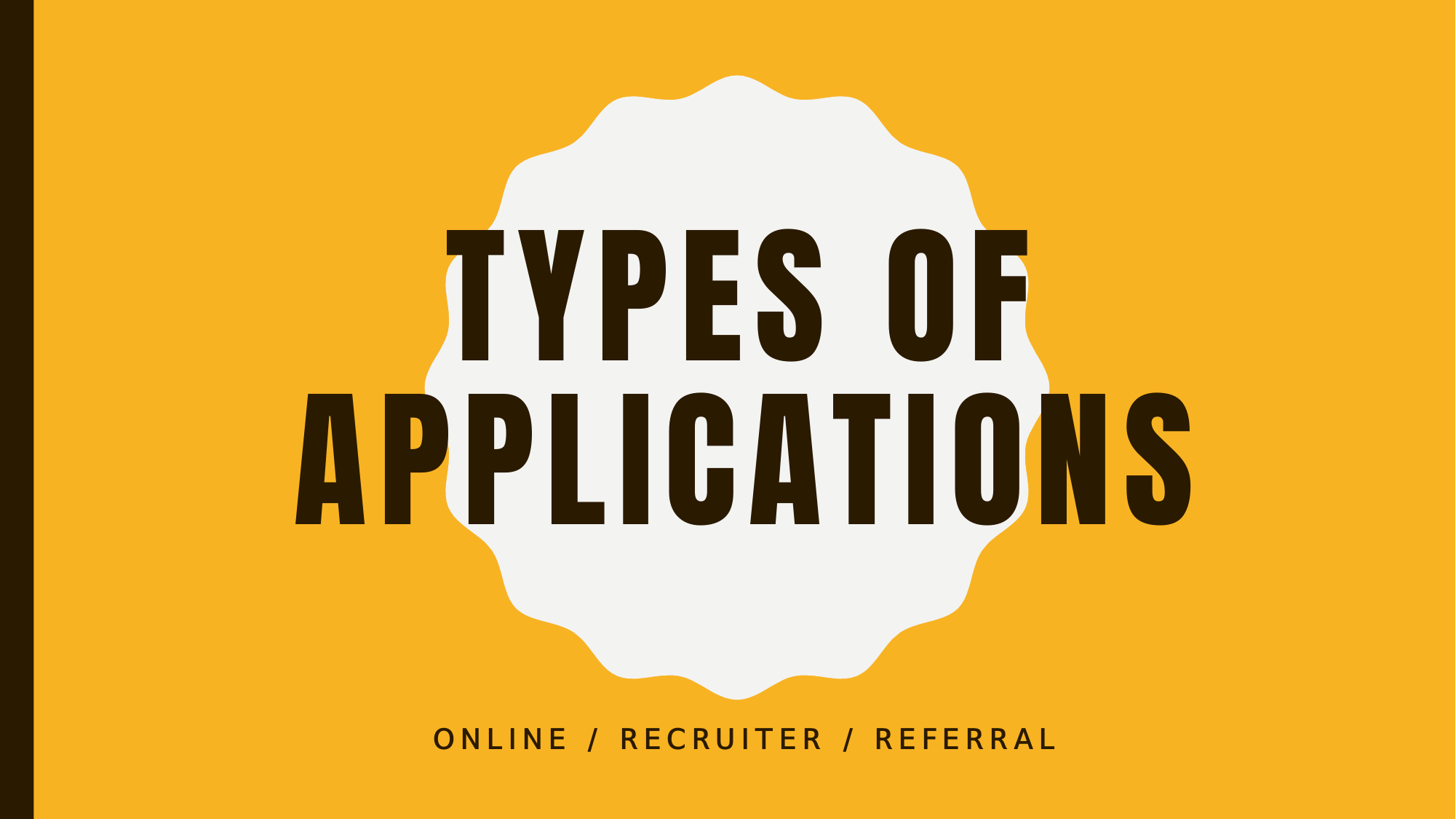

# Types of Applications
Online / Recruiter / Referral